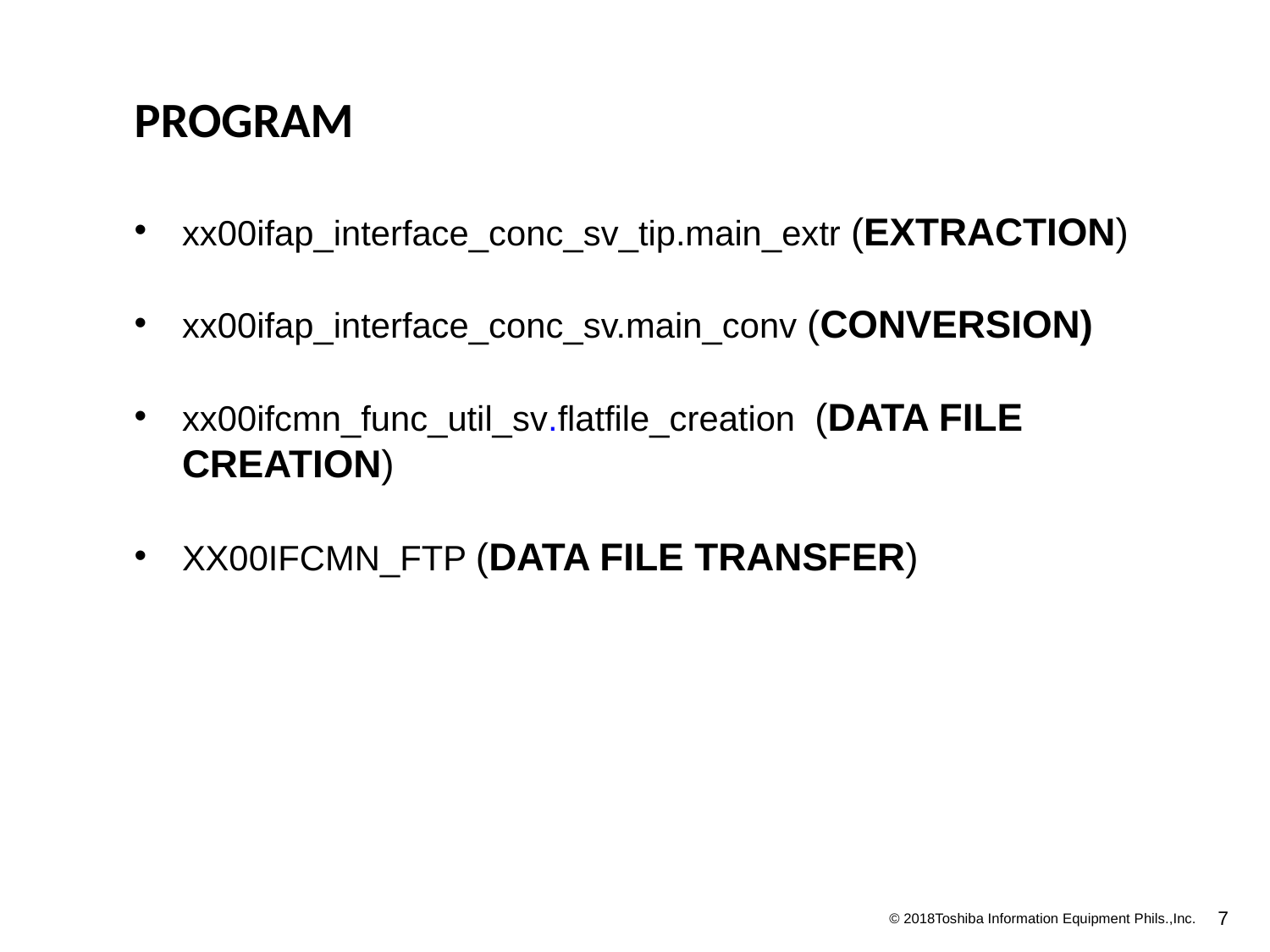

PROGRAM

xx00ifap_interface_conc_sv_tip.main_extr (EXTRACTION)

xx00ifap_interface_conc_sv.main_conv (CONVERSION)

xx00ifcmn_func_util_sv.flatfile_creation  (DATA FILE CREATION)

XX00IFCMN_FTP (DATA FILE TRANSFER)